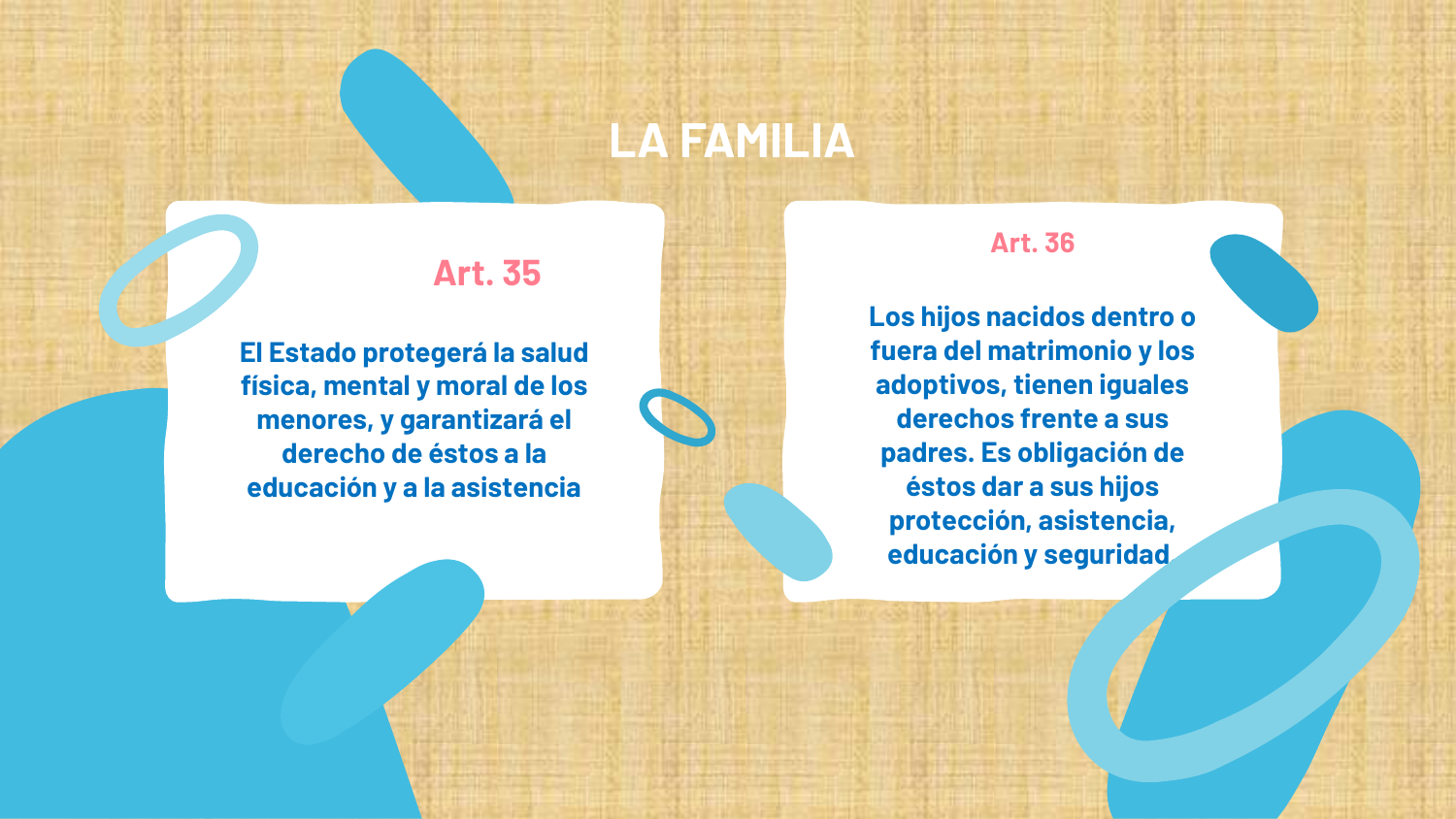

# LA FAMILIA

Art. 36

	Art. 35

Los hijos nacidos dentro o fuera del matrimonio y los adoptivos, tienen iguales derechos frente a sus padres. Es obligación de éstos dar a sus hijos protección, asistencia, educación y seguridad.
El Estado protegerá la salud física, mental y moral de los menores, y garantizará el derecho de éstos a la educación y a la asistencia